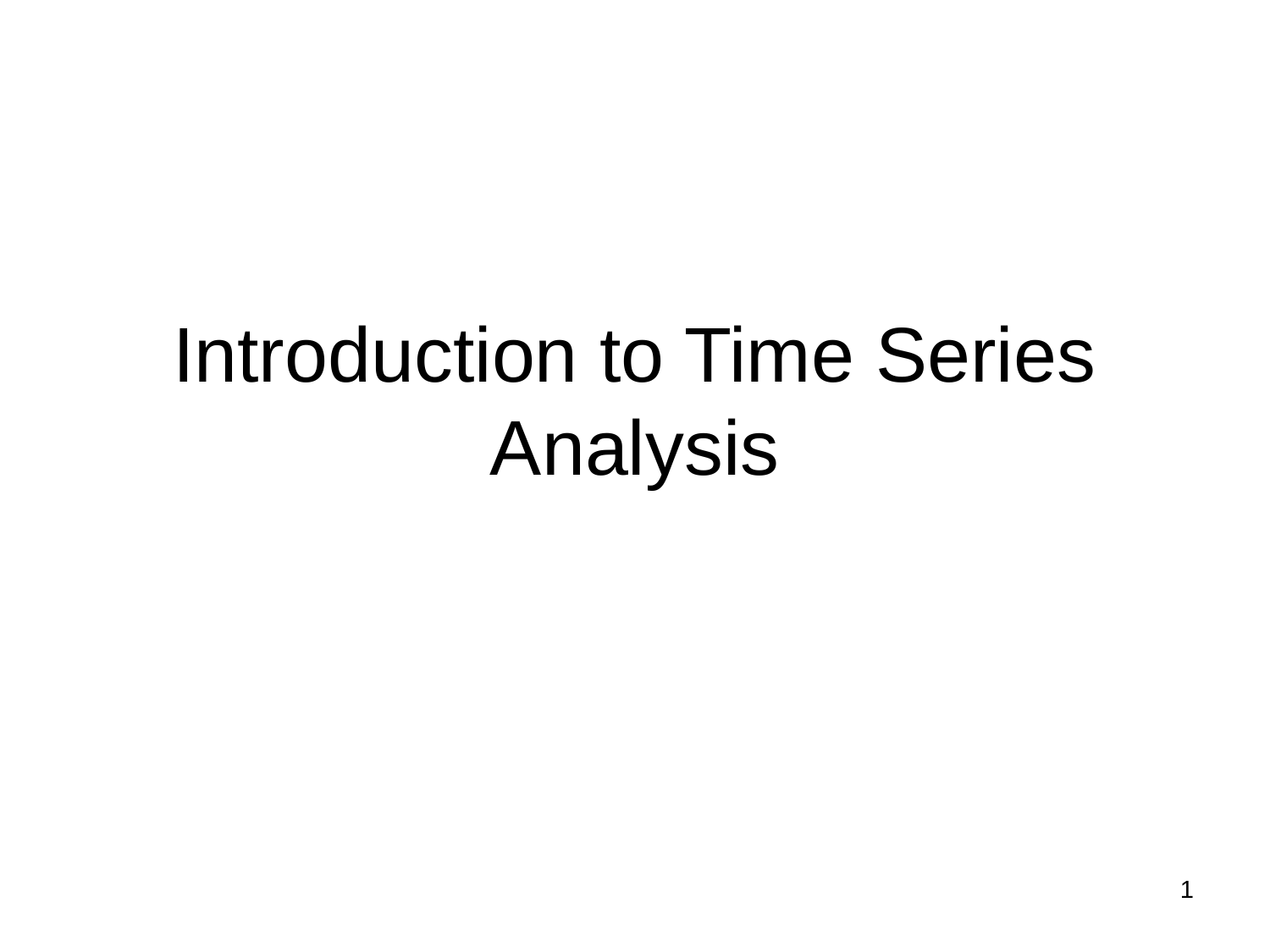

# Introduction to Time Series Analysis
1